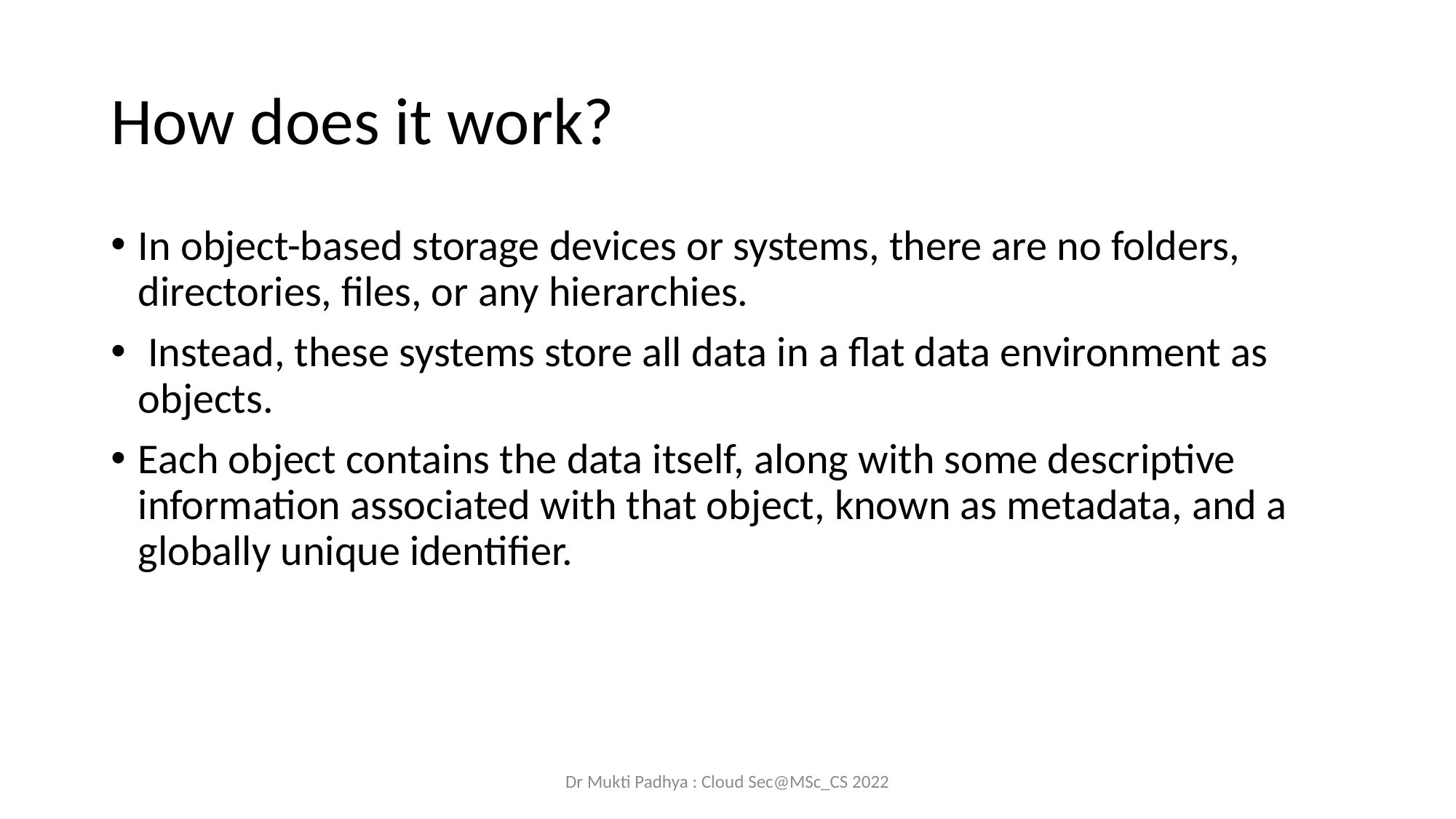

# How does it work?
In object-based storage devices or systems, there are no folders, directories, files, or any hierarchies.
 Instead, these systems store all data in a flat data environment as objects.
Each object contains the data itself, along with some descriptive information associated with that object, known as metadata, and a globally unique identifier.

Dr Mukti Padhya : Cloud Sec@MSc_CS 2022
9